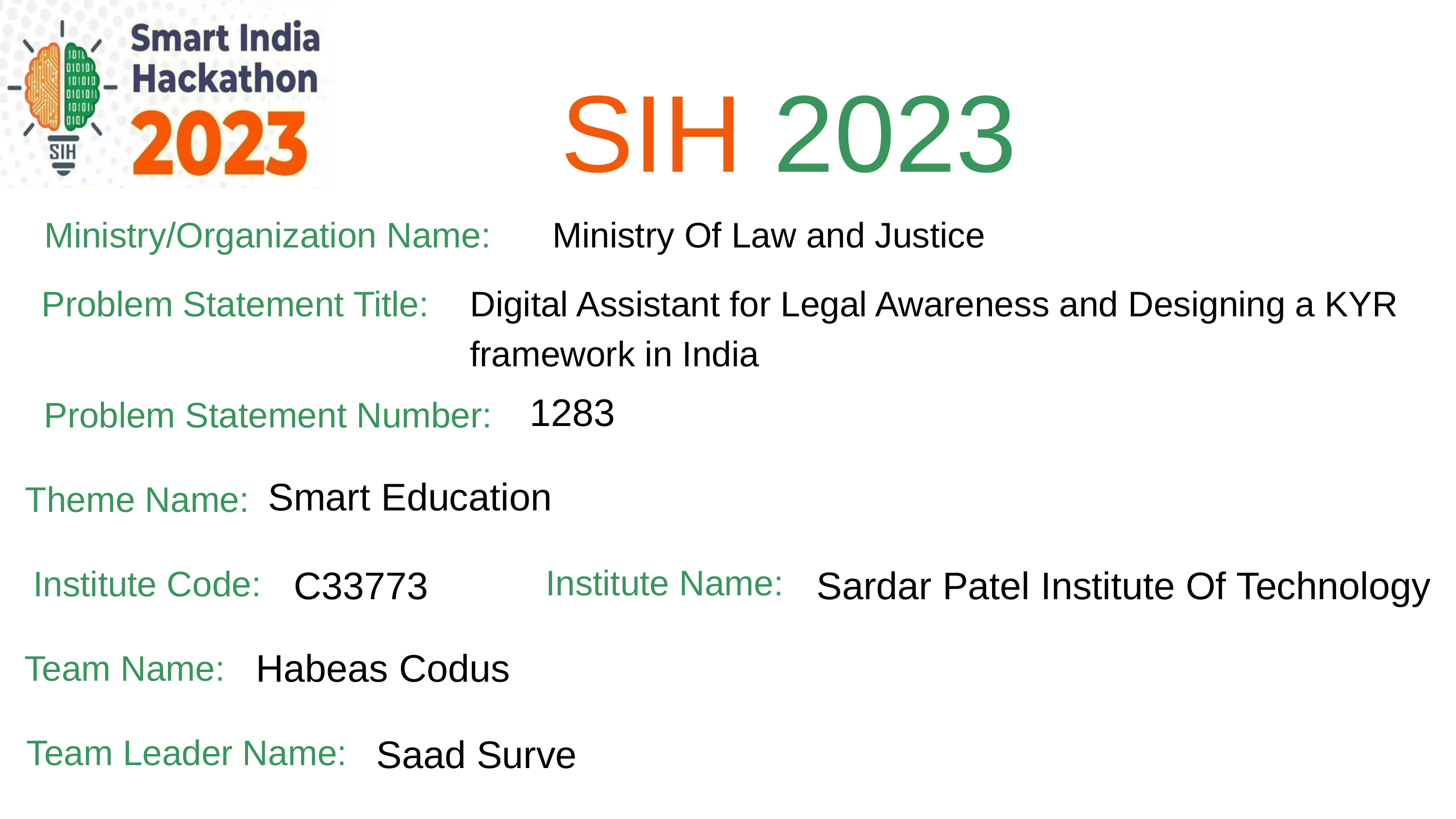

SIH 2023
Ministry/Organization Name:
Ministry Of Law and Justice
Problem Statement Title:
Digital Assistant for Legal Awareness and Designing a KYR framework in India

1283
Problem Statement Number:
Smart Education
Theme Name:
Institute Name:
C33773
Sardar Patel Institute Of Technology
Institute Code:
Habeas Codus
Team Name:
Saad Surve
Team Leader Name: